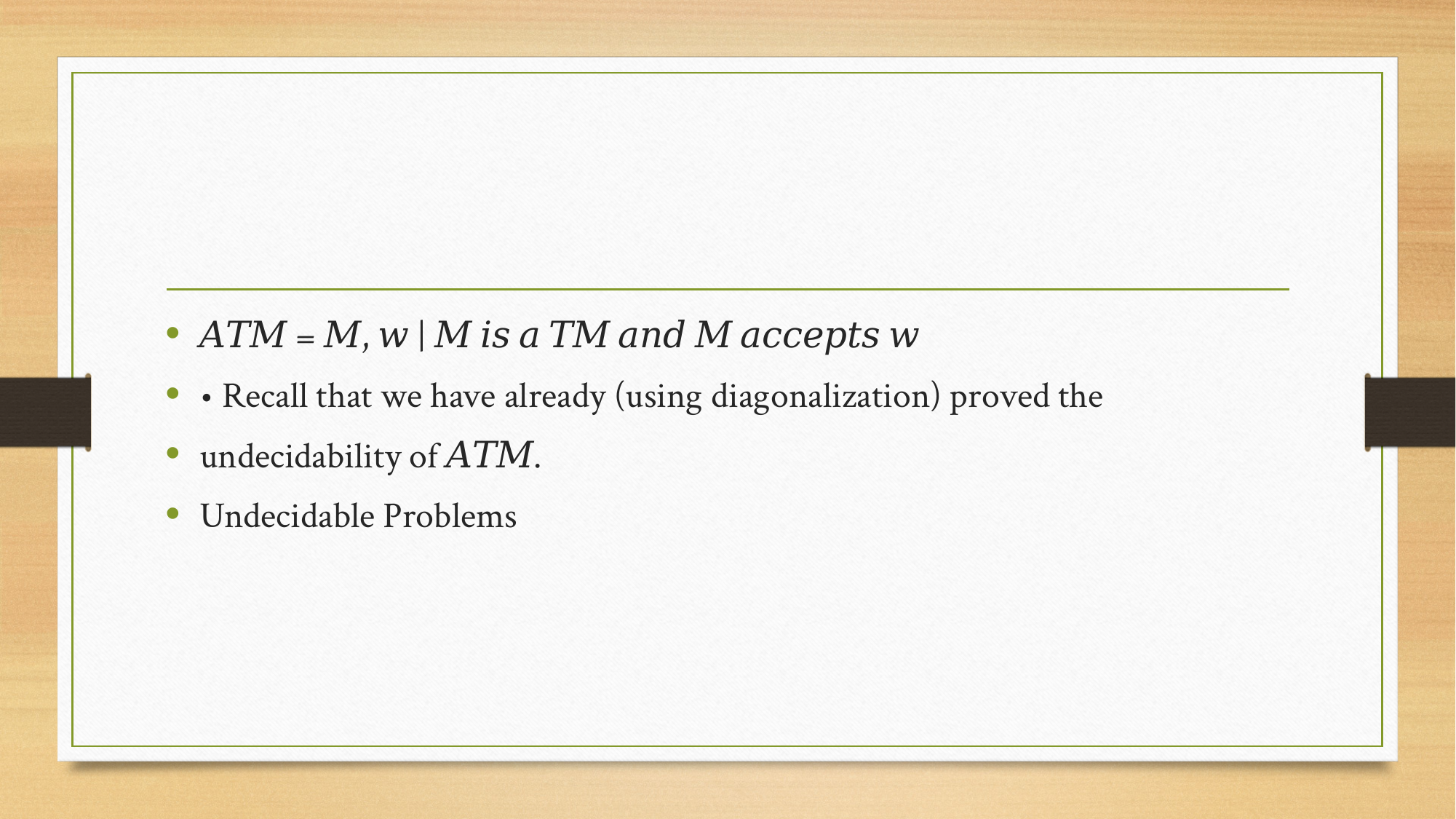

#
𝐴𝑇𝑀 = 𝑀, 𝑤 | 𝑀 𝑖𝑠 𝑎 𝑇𝑀 𝑎𝑛𝑑 𝑀 𝑎𝑐𝑐𝑒𝑝𝑡𝑠 𝑤
• Recall that we have already (using diagonalization) proved the
undecidability of 𝐴𝑇𝑀.
Undecidable Problems